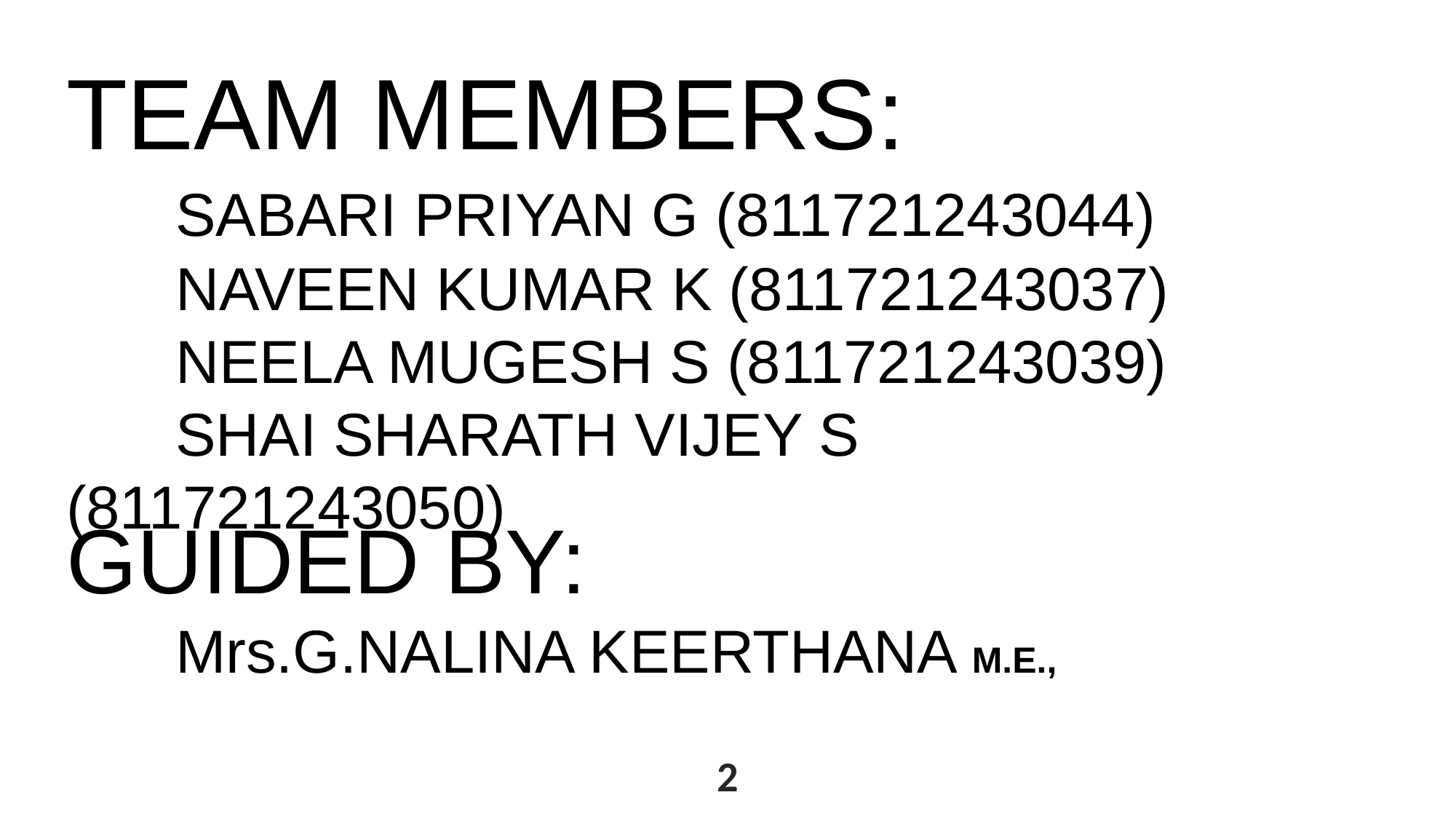

TEAM MEMBERS:
	SABARI PRIYAN G (811721243044)
	NAVEEN KUMAR K (811721243037)
	NEELA MUGESH S (811721243039)
	SHAI SHARATH VIJEY S (811721243050)
GUIDED BY:
	Mrs.G.NALINA KEERTHANA M.E.,
2